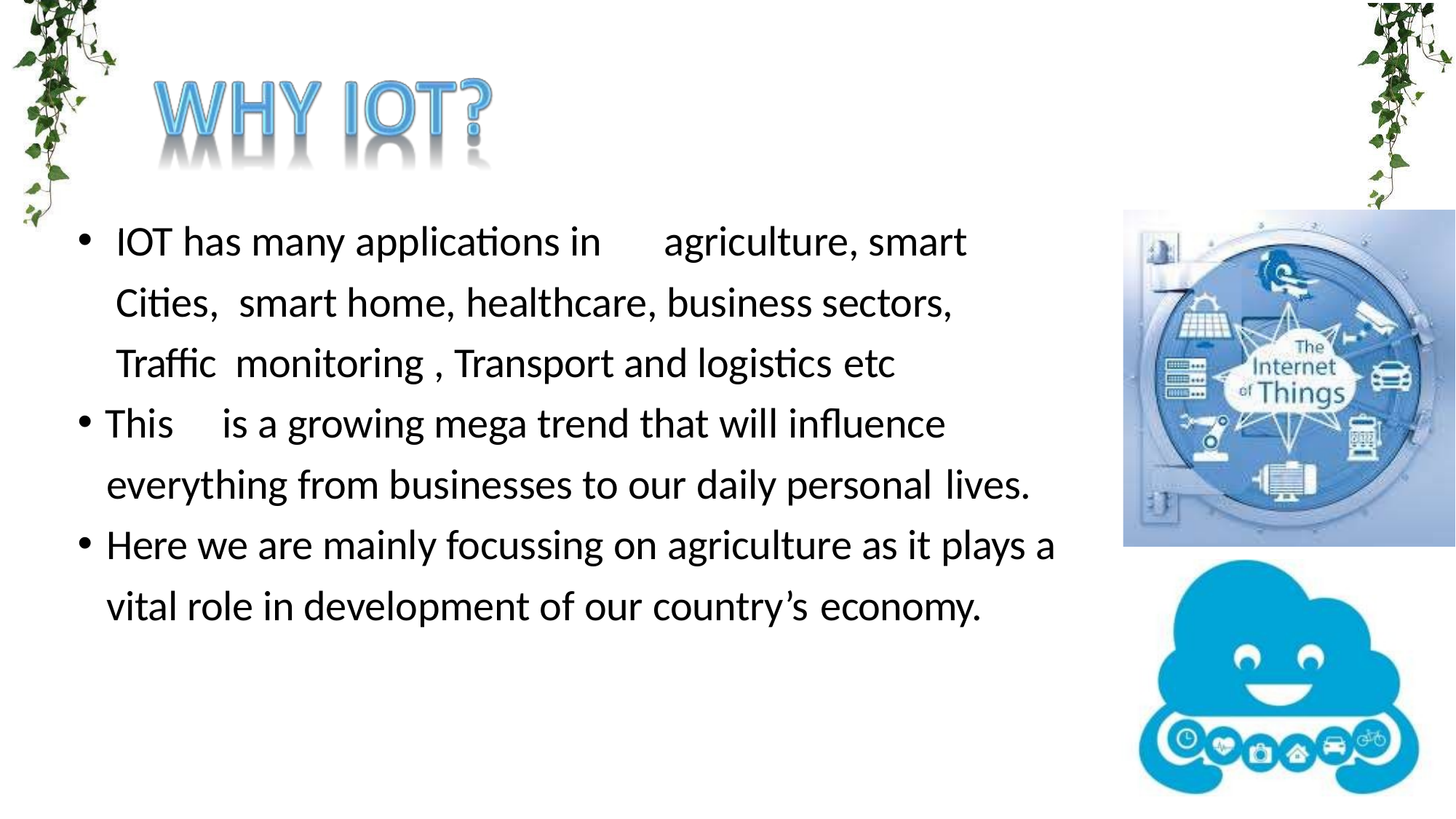

IOT has many applications in	agriculture, smart Cities,  smart home, healthcare, business sectors, Traffic  monitoring , Transport and logistics etc
This	is a growing mega trend that will influence
everything from businesses to our daily personal lives.
Here we are mainly focussing on agriculture as it plays a  vital role in development of our country’s economy.